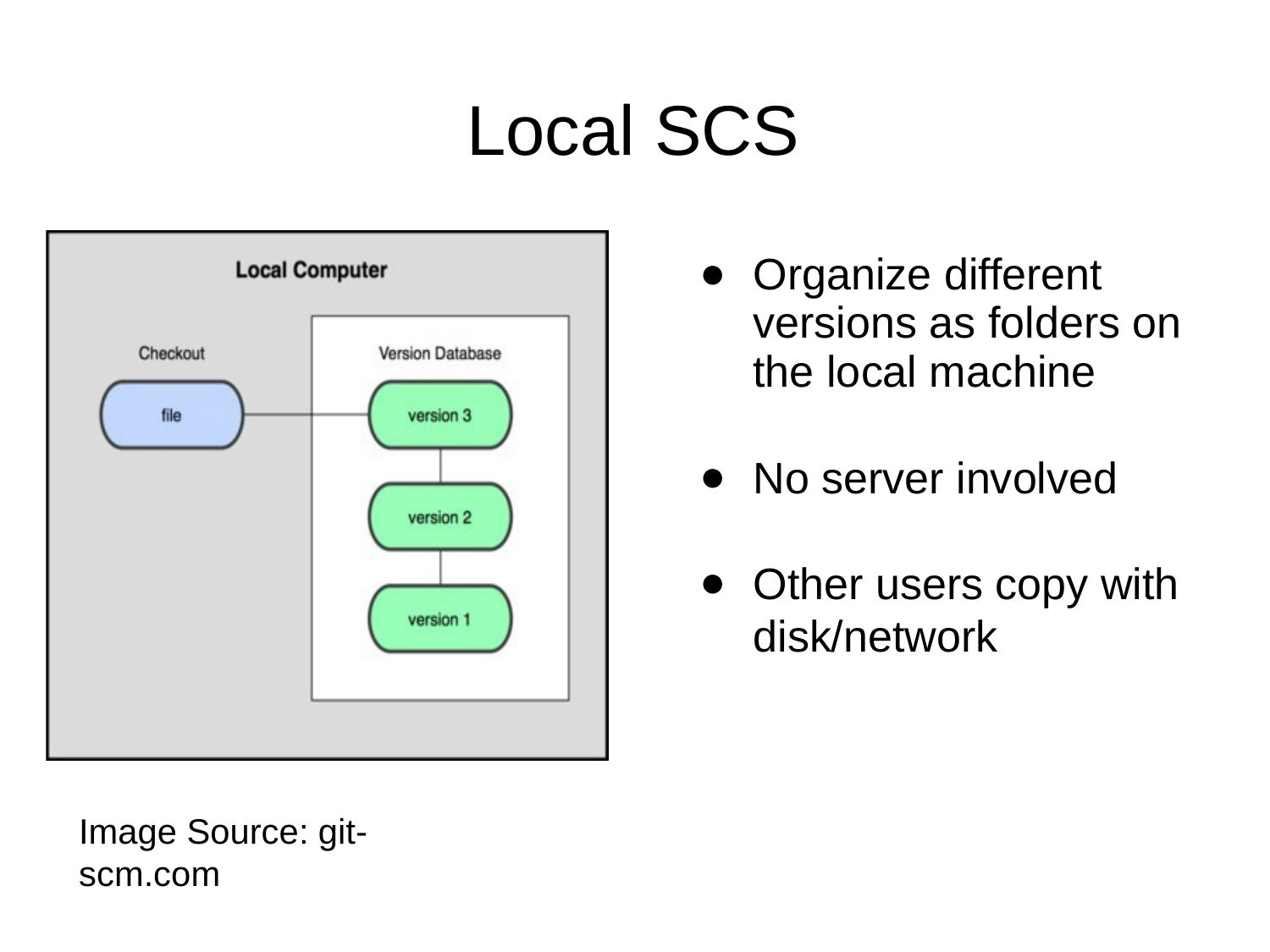

# Local SCS

Organize different versions as folders on the local machine
No server involved
Other users copy with disk/network
Image Source: git-scm.com